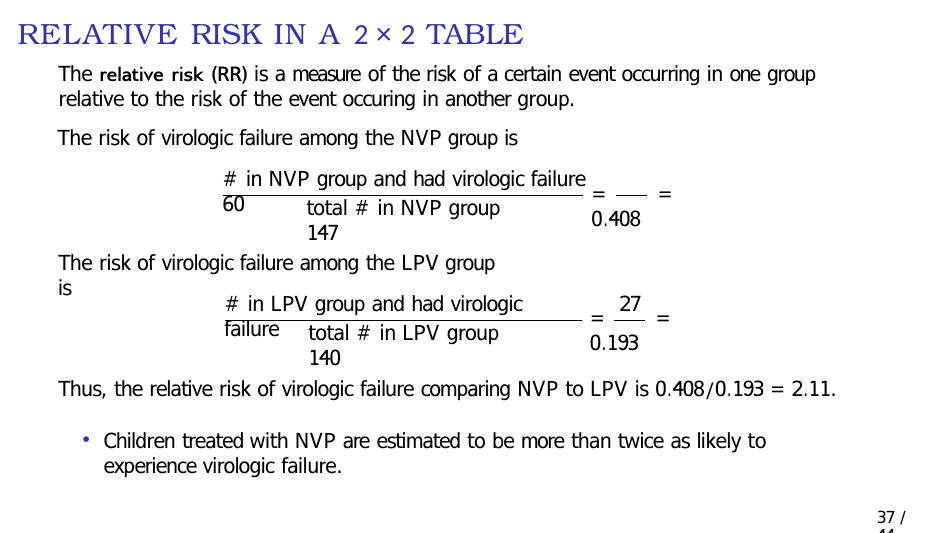

# Relative risk in a 2 × 2 table
The relative risk (RR) is a measure of the risk of a certain event occurring in one group relative to the risk of the event occuring in another group.
The risk of virologic failure among the NVP group is
# in NVP group and had virologic failure	60
=	= 0.408
total # in NVP group	147

The risk of virologic failure among the LPV group is
# in LPV group and had virologic failure
27
=	= 0.193
total # in LPV group	140

Thus, the relative risk of virologic failure comparing NVP to LPV is 0.408/0.193 = 2.11.

Children treated with NVP are estimated to be more than twice as likely to experience virologic failure.
37 / 44